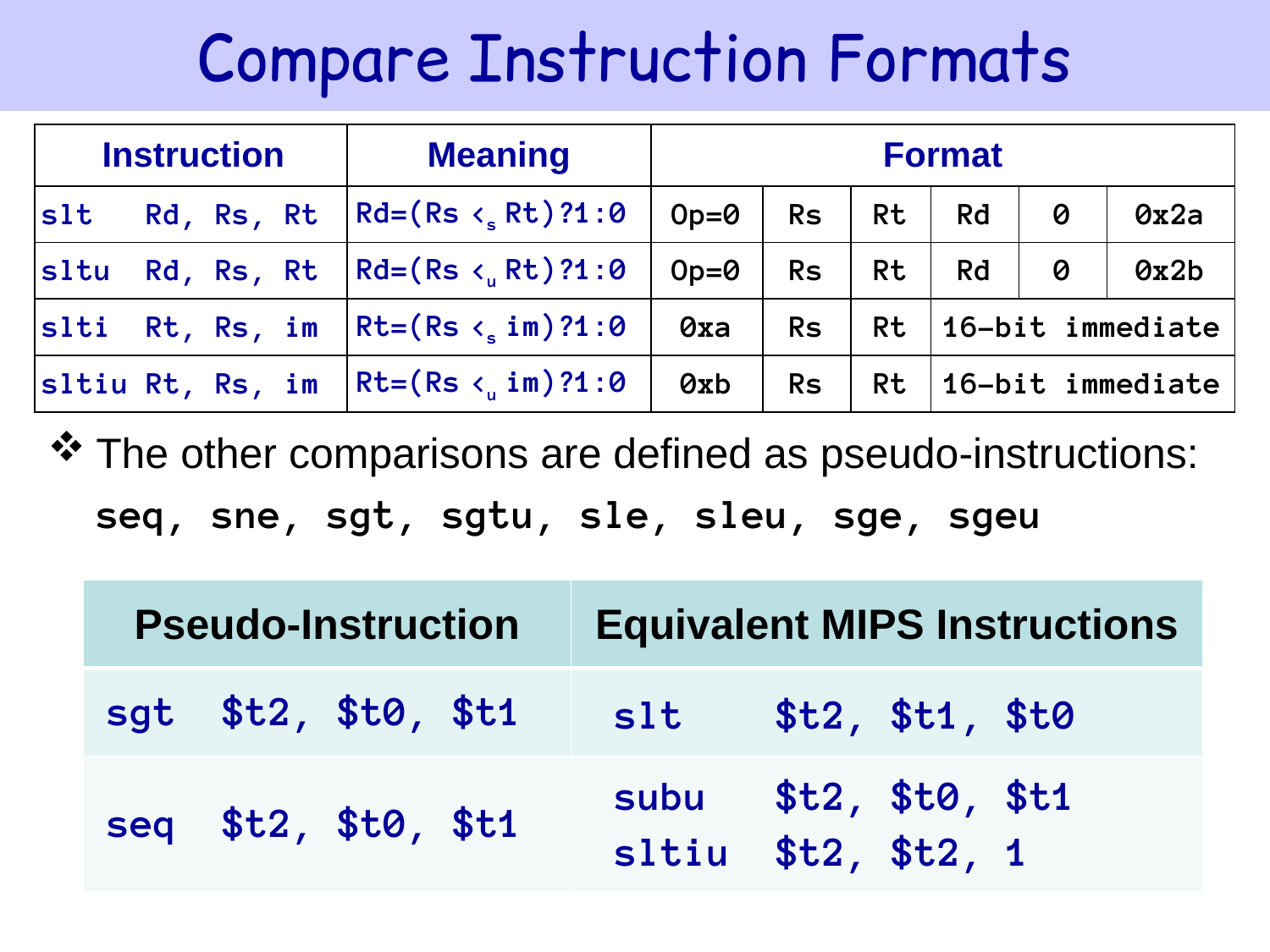

# Compare Instruction Formats
| Instruction | Meaning | Format |  |  |  |  |  |
| --- | --- | --- | --- | --- | --- | --- | --- |
| slt Rd, Rs, Rt | Rd=(Rs <s Rt)?1:0 | Op=0 | Rs | Rt | Rd | 0 | 0x2a |
| sltu Rd, Rs, Rt | Rd=(Rs <u Rt)?1:0 | Op=0 | Rs | Rt | Rd | 0 | 0x2b |
| slti Rt, Rs, im | Rt=(Rs <s im)?1:0 | 0xa | Rs | Rt | 16-bit immediate |  |  |
| sltiu Rt, Rs, im | Rt=(Rs <u im)?1:0 | 0xb | Rs | Rt | 16-bit immediate |  |  |
The other comparisons are defined as pseudo-instructions:
seq, sne, sgt, sgtu, sle, sleu, sge, sgeu
| Pseudo-Instruction | Equivalent MIPS Instructions |
| --- | --- |
| sgt $t2, $t0, $t1 |  |
| seq $t2, $t0, $t1 |  |
slt    $t2, $t1, $t0
subu   $t2, $t0, $t1
sltiu  $t2, $t2, 1